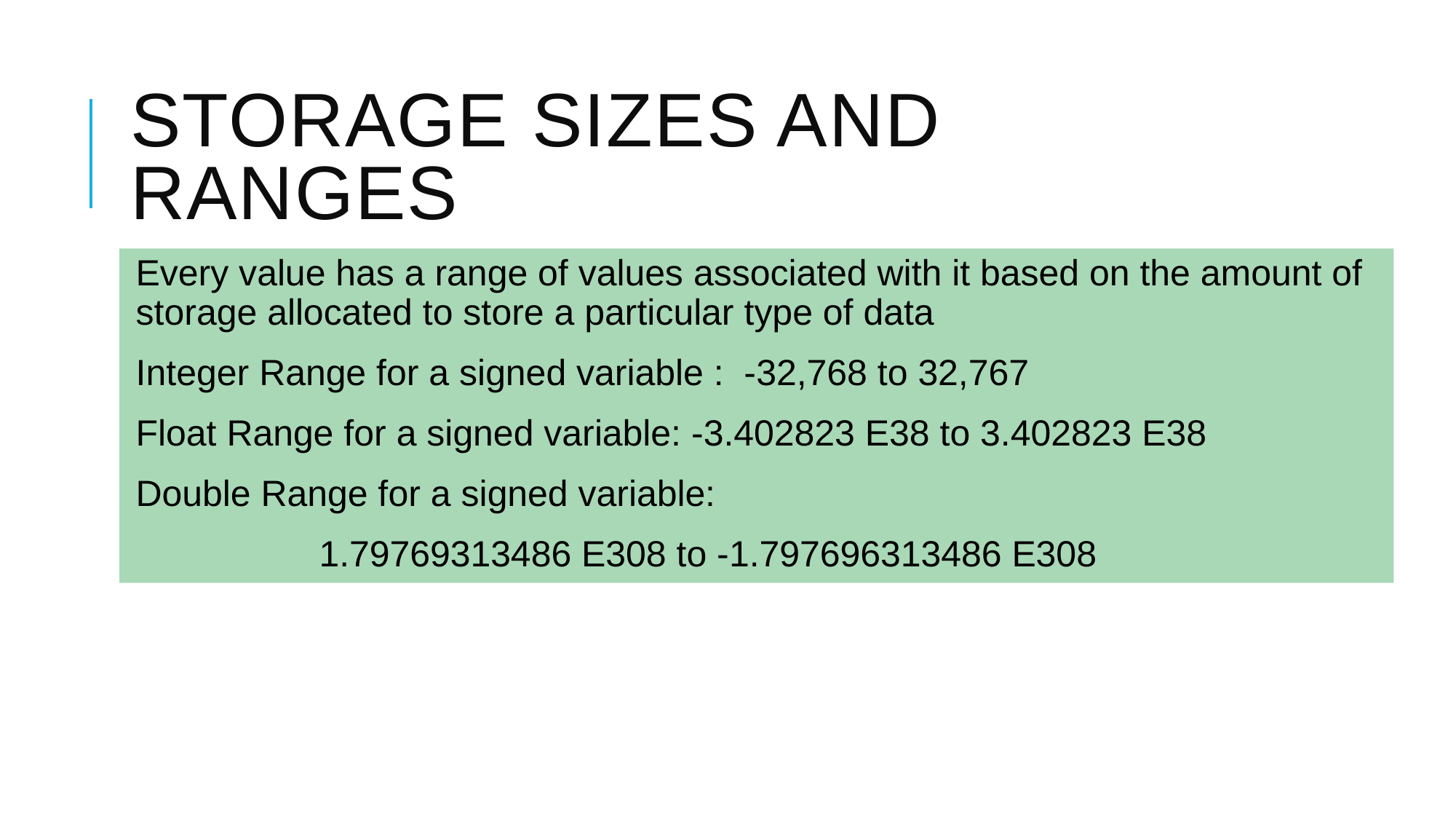

# Storage Sizes and Ranges
Every value has a range of values associated with it based on the amount of storage allocated to store a particular type of data
Integer Range for a signed variable :  -32,768 to 32,767
Float Range for a signed variable: -3.402823 E38 to 3.402823 E38
Double Range for a signed variable:
                  1.79769313486 E308 to -1.797696313486 E308